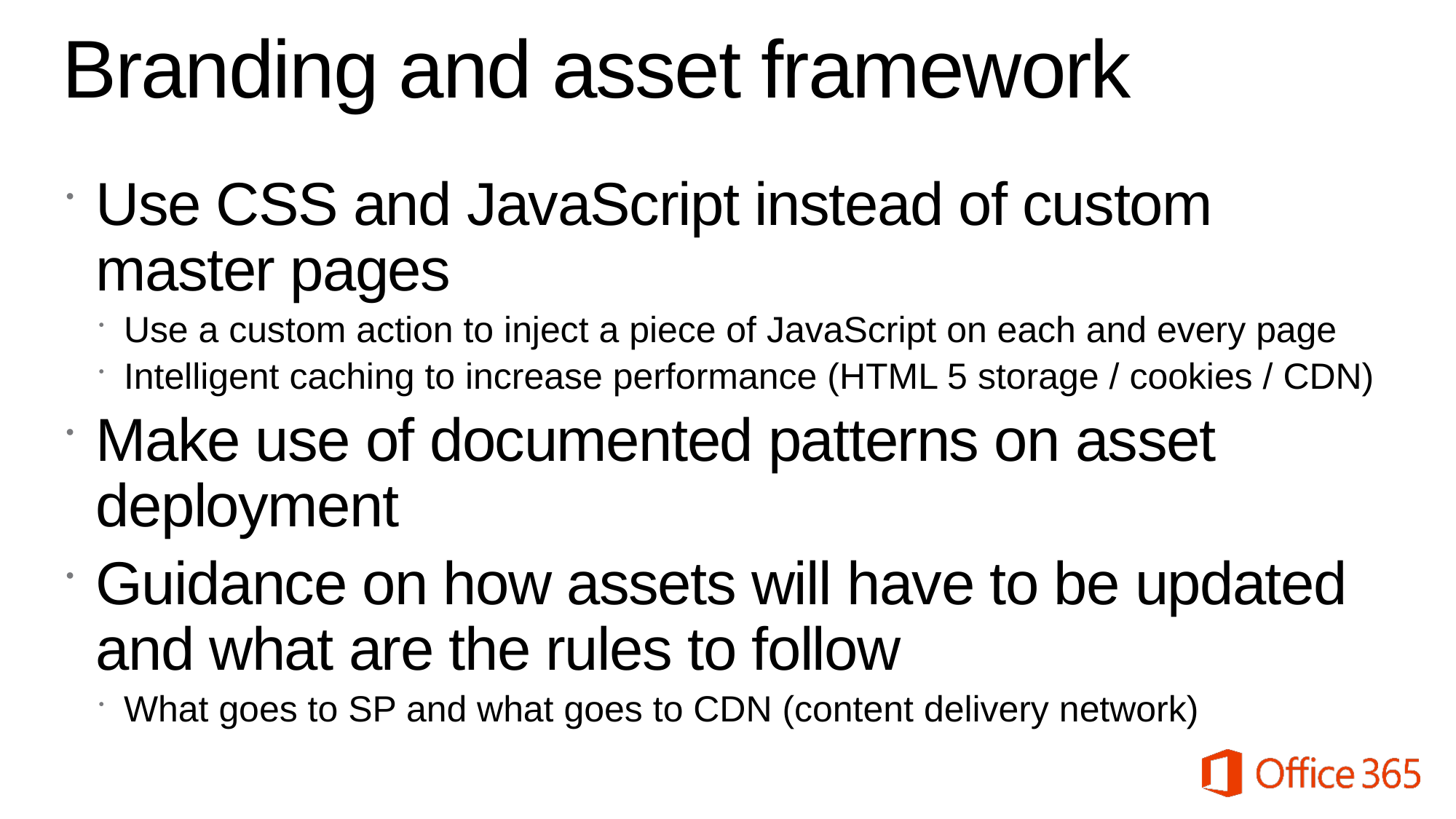

# Branding and asset framework
Use CSS and JavaScript instead of custom master pages
Use a custom action to inject a piece of JavaScript on each and every page
Intelligent caching to increase performance (HTML 5 storage / cookies / CDN)
Make use of documented patterns on asset deployment
Guidance on how assets will have to be updated and what are the rules to follow
What goes to SP and what goes to CDN (content delivery network)